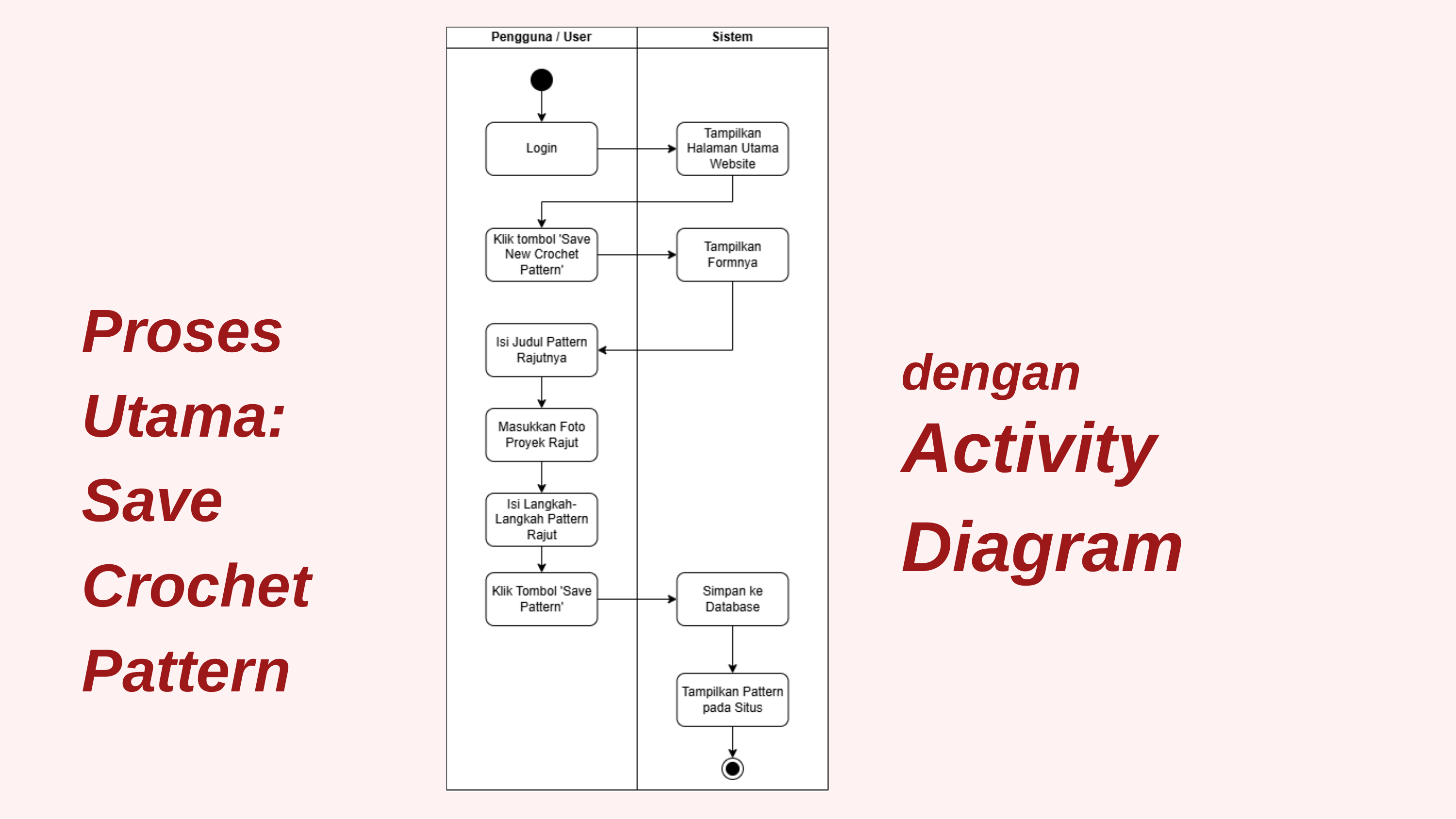

Proses Utama: Save Crochet Pattern
dengan
Activity Diagram